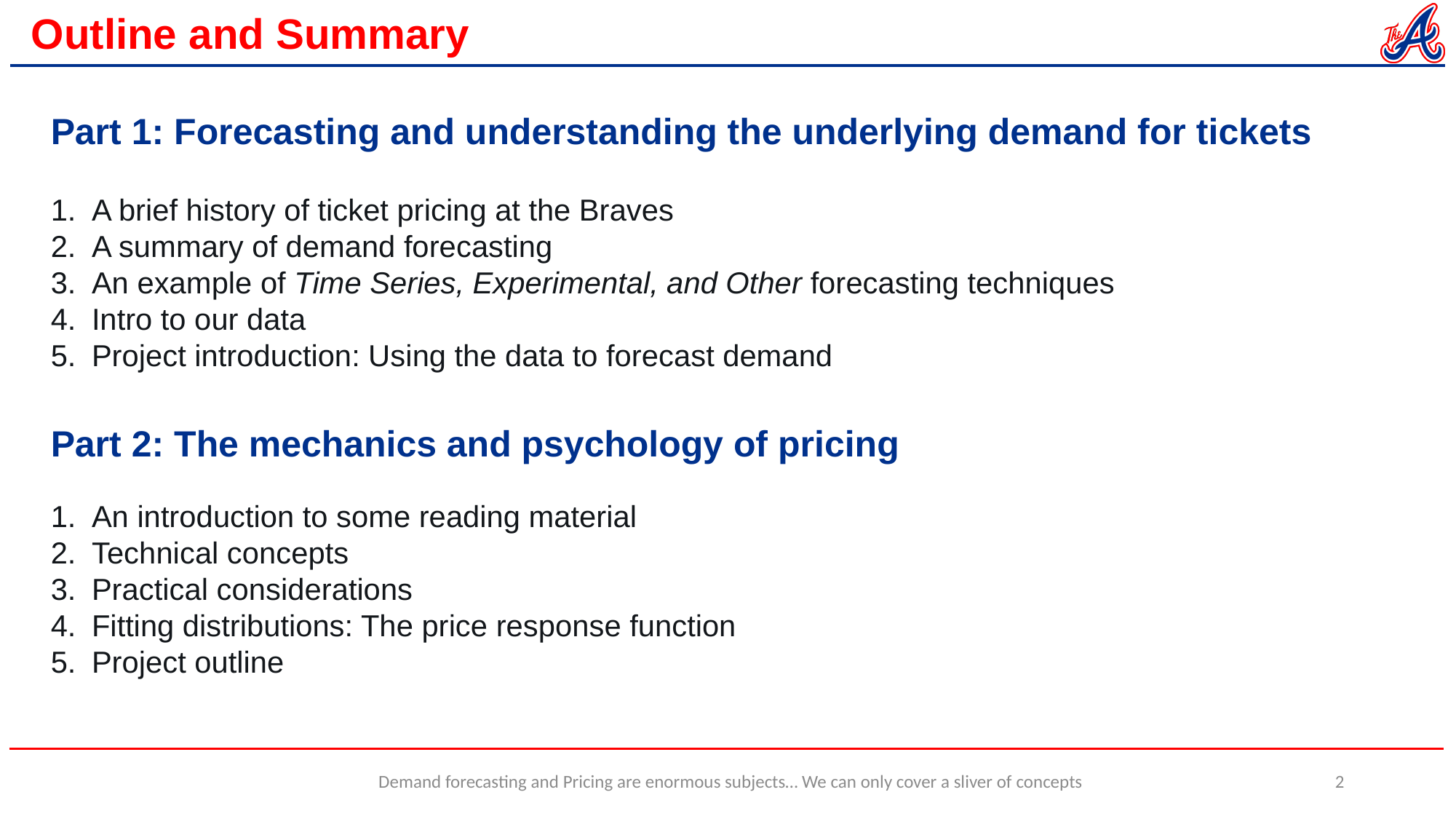

Outline and Summary
Part 1: Forecasting and understanding the underlying demand for tickets

A brief history of ticket pricing at the Braves
A summary of demand forecasting
An example of Time Series, Experimental, and Other forecasting techniques
Intro to our data
Project introduction: Using the data to forecast demand
Part 2: The mechanics and psychology of pricing

An introduction to some reading material
Technical concepts
Practical considerations
Fitting distributions: The price response function
Project outline
Demand forecasting and Pricing are enormous subjects… We can only cover a sliver of concepts
2